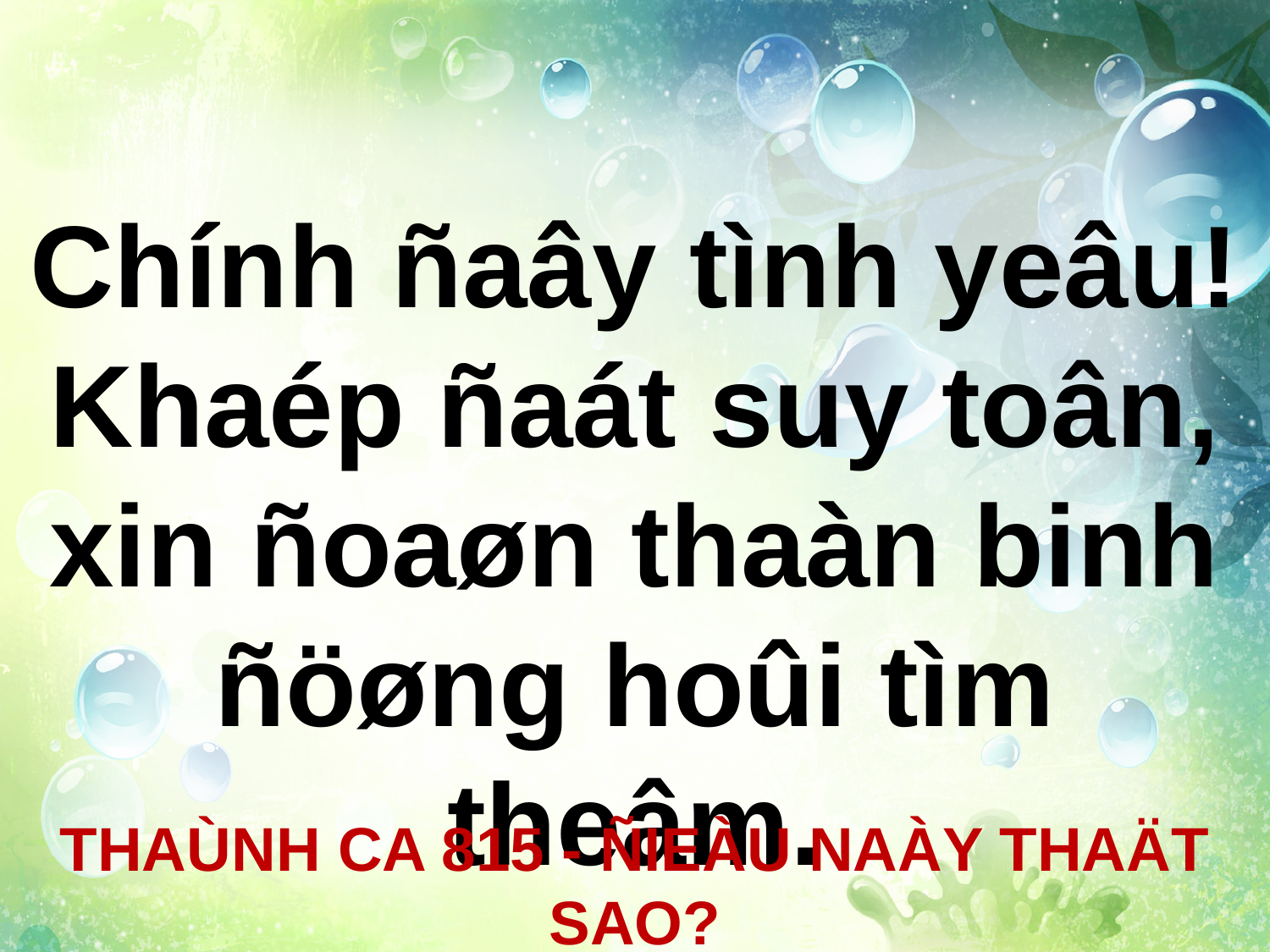

Chính ñaây tình yeâu!
Khaép ñaát suy toân,
xin ñoaøn thaàn binh
ñöøng hoûi tìm theâm.
THAÙNH CA 815 - ÑIEÀU NAÀY THAÄT SAO?